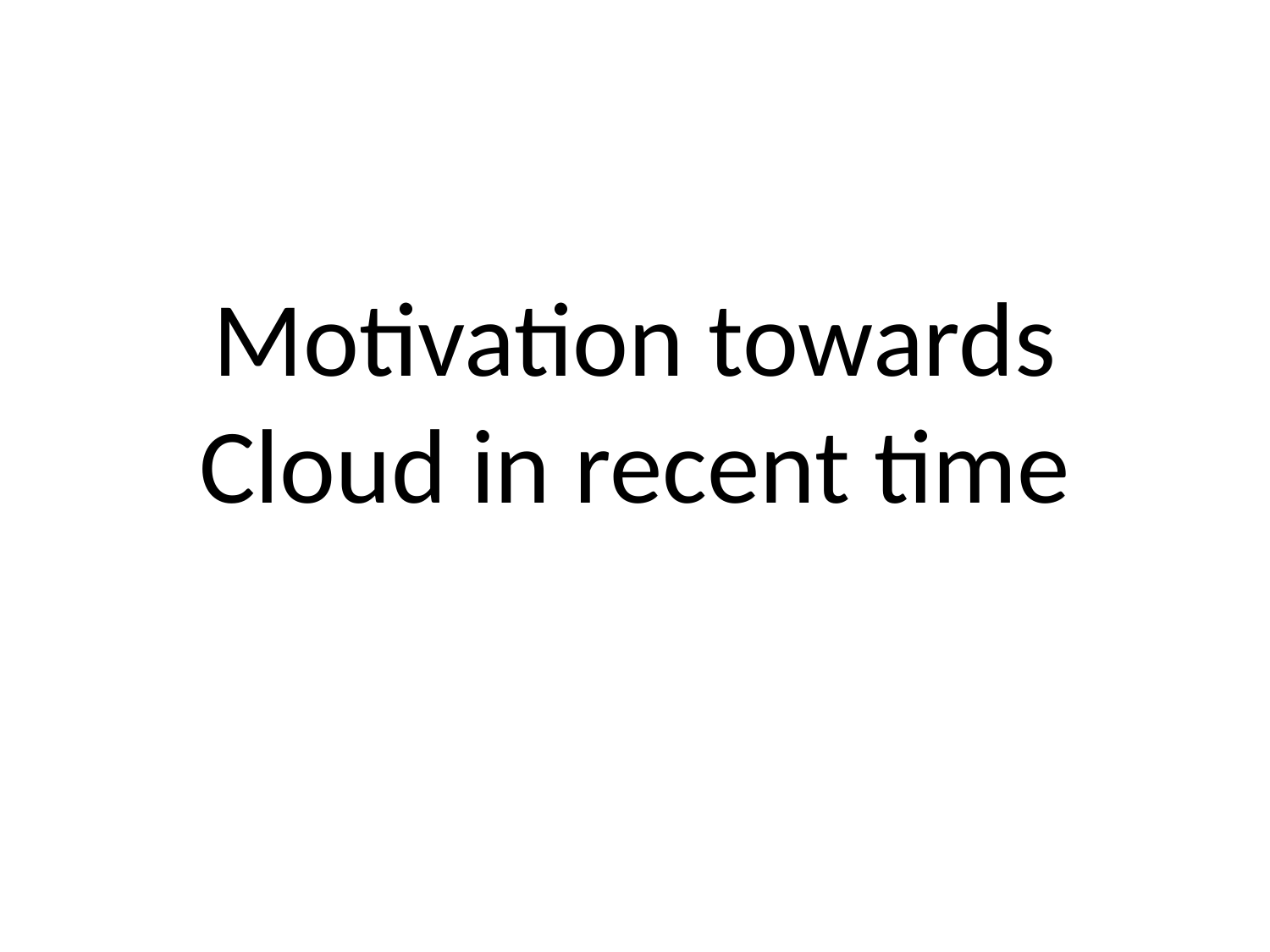

# Motivation towards Cloud in recent time